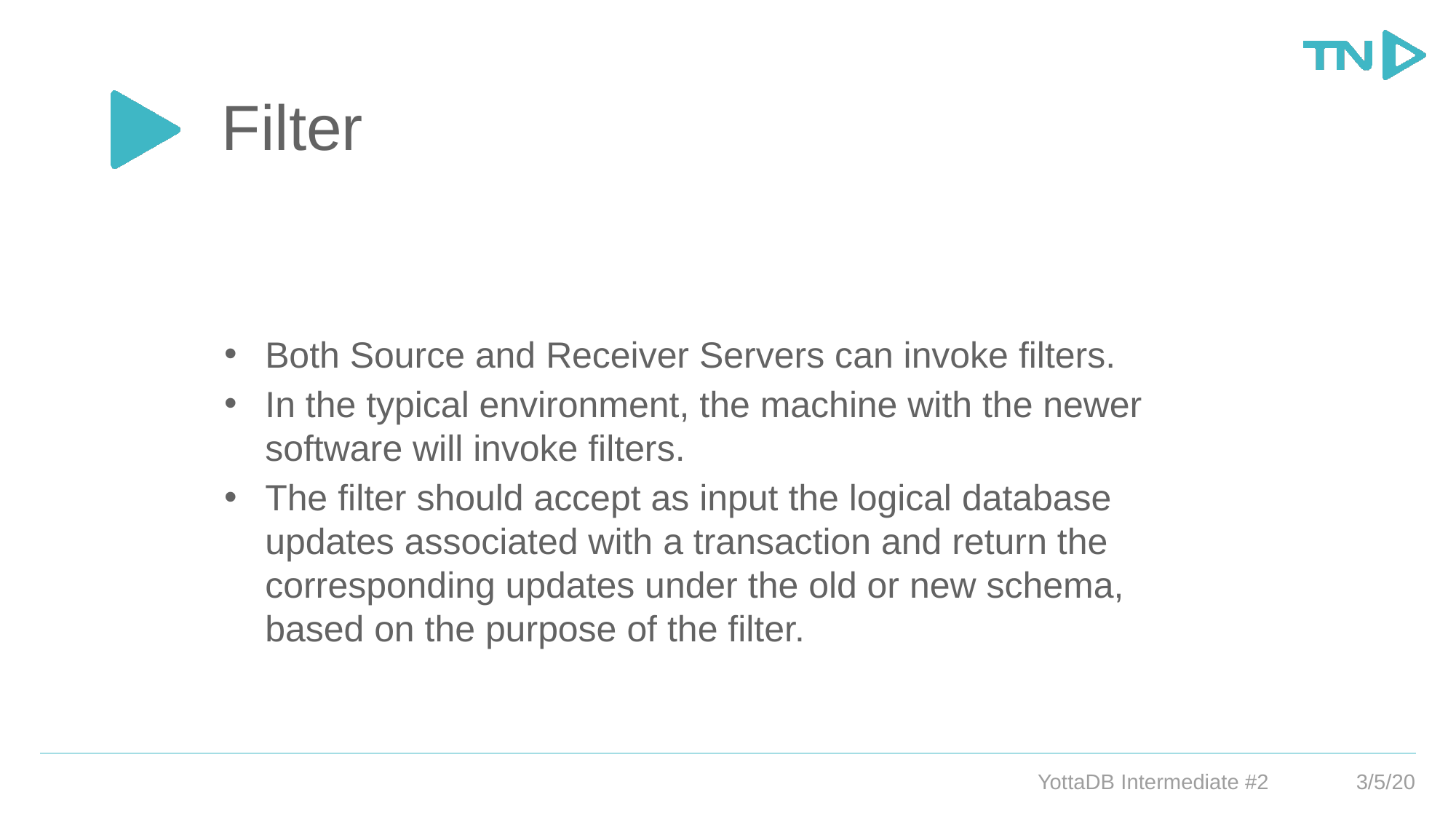

# Filter

Both Source and Receiver Servers can invoke filters.
In the typical environment, the machine with the newer software will invoke filters.
The filter should accept as input the logical database updates associated with a transaction and return the corresponding updates under the old or new schema, based on the purpose of the filter.
YottaDB Intermediate #2
3/5/20